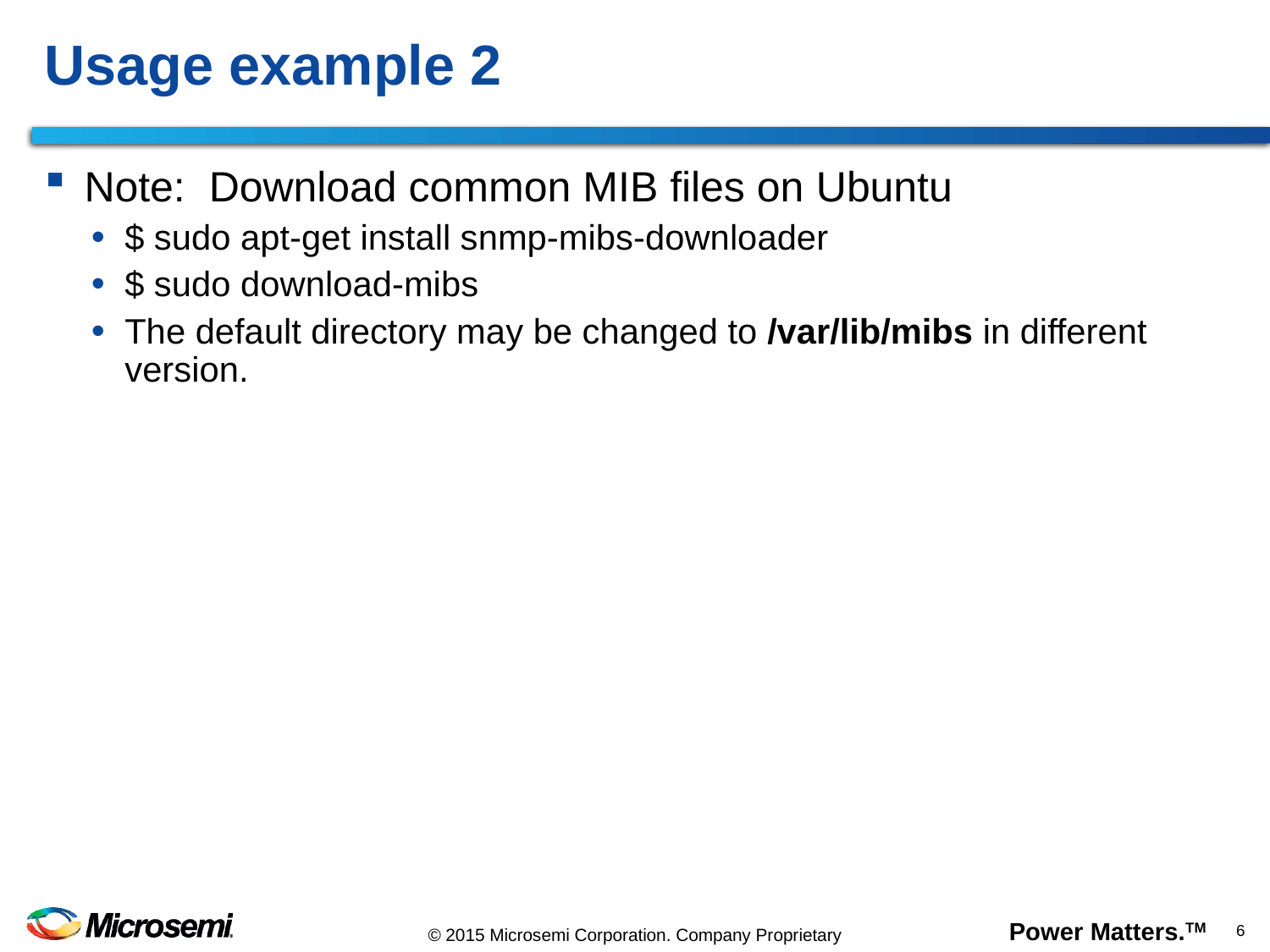

# Usage example 2
Note:  Download common MIB files on Ubuntu
$ sudo apt-get install snmp-mibs-downloader
$ sudo download-mibs
The default directory may be changed to /var/lib/mibs in different version.